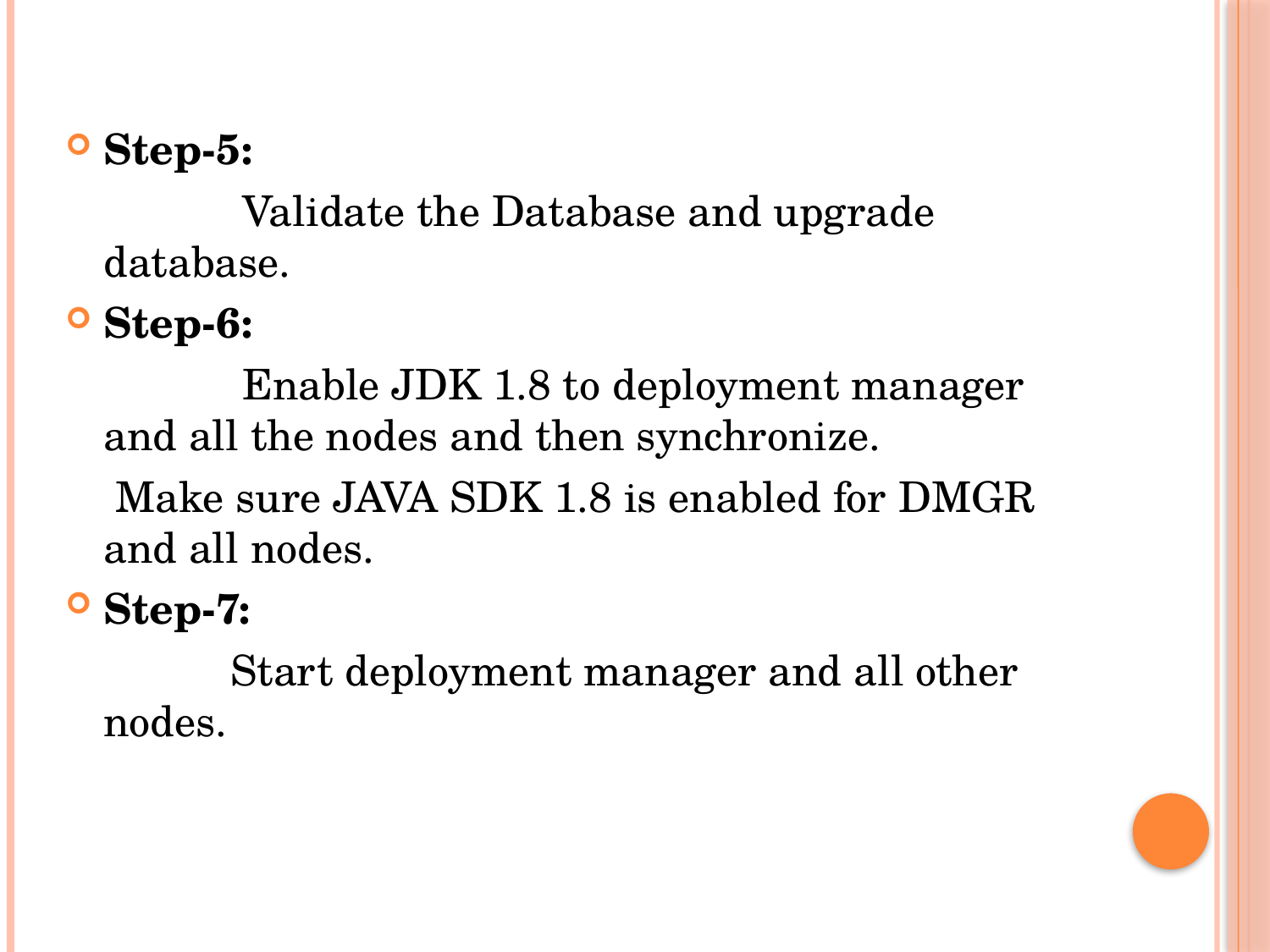

Step-5:
  		 Validate the Database and upgrade database.
Step-6:
	  	 Enable JDK 1.8 to deployment manager and all the nodes and then synchronize.
 	 Make sure JAVA SDK 1.8 is enabled for DMGR and all nodes.
Step-7:
      	Start deployment manager and all other nodes.